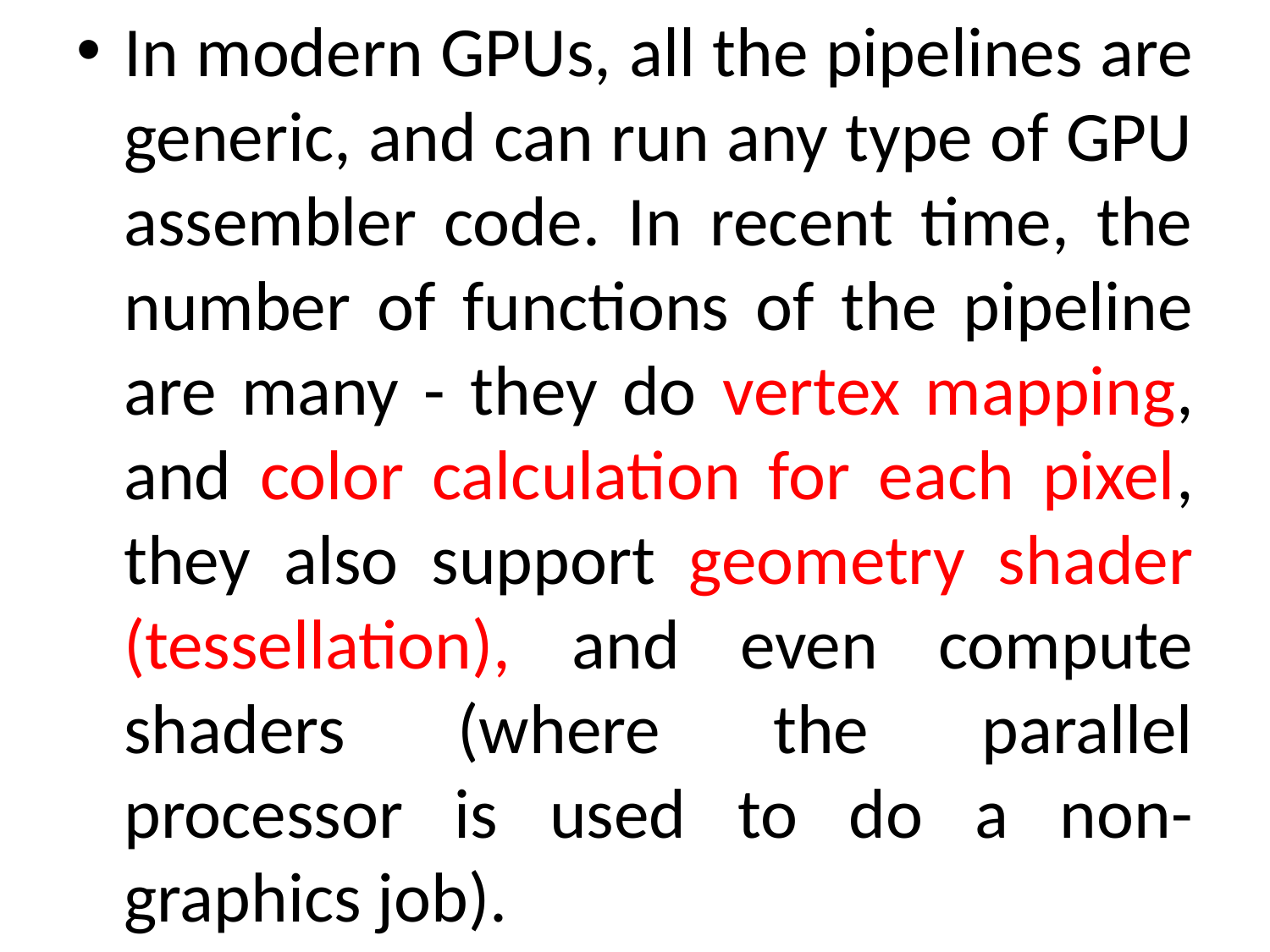

In modern GPUs, all the pipelines are generic, and can run any type of GPU assembler code. In recent time, the number of functions of the pipeline are many - they do vertex mapping, and color calculation for each pixel, they also support geometry shader (tessellation), and even compute shaders (where the parallel processor is used to do a non-graphics job).